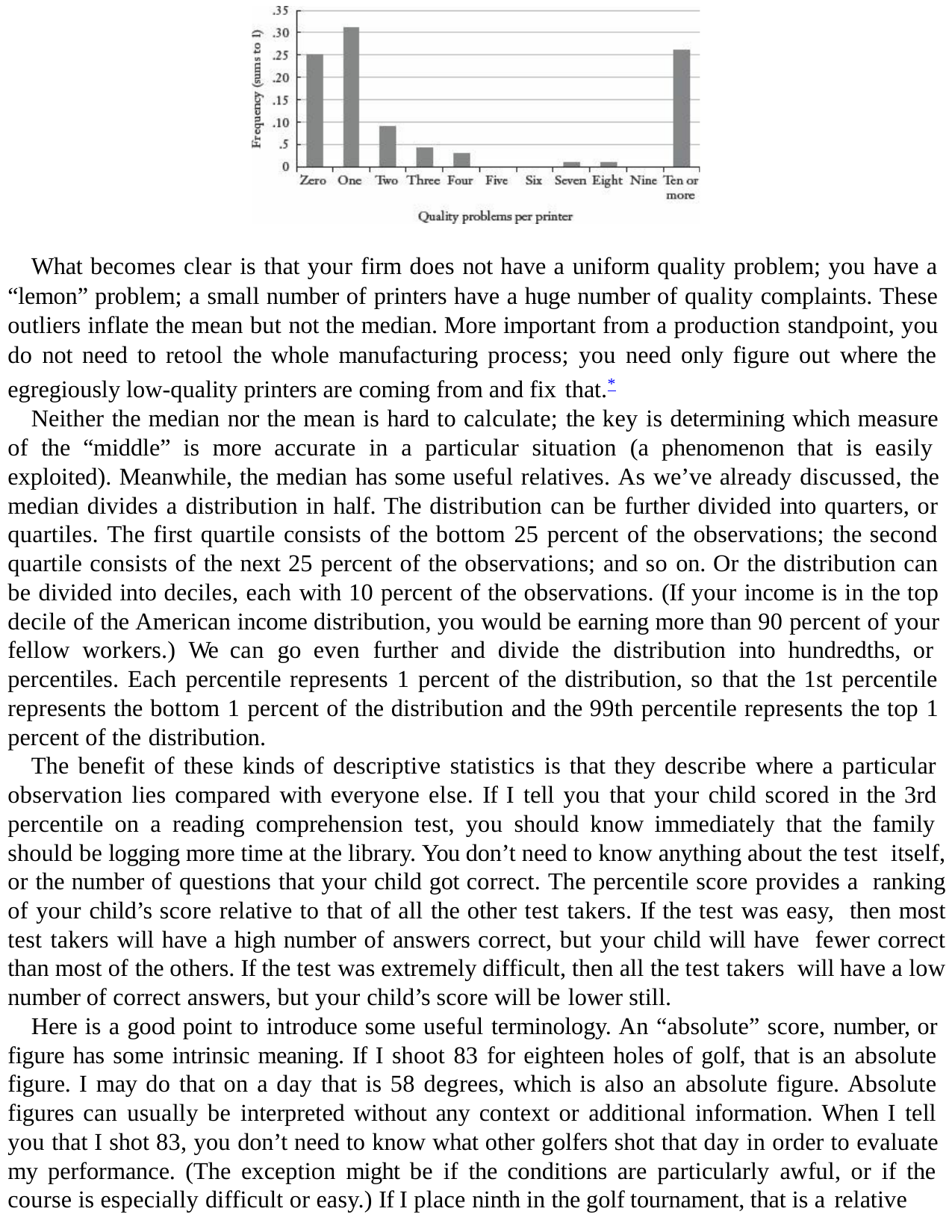

What becomes clear is that your firm does not have a uniform quality problem; you have a  “lemon” problem; a small number of printers have a huge number of quality complaints. These  outliers inflate the mean but not the median. More important from a production standpoint, you  do not need to retool the whole manufacturing process; you need only figure out where the  egregiously low-quality printers are coming from and fix that.*
Neither the median nor the mean is hard to calculate; the key is determining which measure  of the “middle” is more accurate in a particular situation (a phenomenon that is easily  exploited). Meanwhile, the median has some useful relatives. As we’ve already discussed, the  median divides a distribution in half. The distribution can be further divided into quarters, or  quartiles. The first quartile consists of the bottom 25 percent of the observations; the second  quartile consists of the next 25 percent of the observations; and so on. Or the distribution can  be divided into deciles, each with 10 percent of the observations. (If your income is in the top  decile of the American income distribution, you would be earning more than 90 percent of your  fellow workers.) We can go even further and divide the distribution into hundredths, or  percentiles. Each percentile represents 1 percent of the distribution, so that the 1st percentile  represents the bottom 1 percent of the distribution and the 99th percentile represents the top 1  percent of the distribution.
The benefit of these kinds of descriptive statistics is that they describe where a particular  observation lies compared with everyone else. If I tell you that your child scored in the 3rd  percentile on a reading comprehension test, you should know immediately that the family  should be logging more time at the library. You don’t need to know anything about the test  itself, or the number of questions that your child got correct. The percentile score provides a  ranking of your child’s score relative to that of all the other test takers. If the test was easy,  then most test takers will have a high number of answers correct, but your child will have  fewer correct than most of the others. If the test was extremely difficult, then all the test takers  will have a low number of correct answers, but your child’s score will be lower still.
Here is a good point to introduce some useful terminology. An “absolute” score, number, or  figure has some intrinsic meaning. If I shoot 83 for eighteen holes of golf, that is an absolute  figure. I may do that on a day that is 58 degrees, which is also an absolute figure. Absolute  figures can usually be interpreted without any context or additional information. When I tell  you that I shot 83, you don’t need to know what other golfers shot that day in order to evaluate  my performance. (The exception might be if the conditions are particularly awful, or if the  course is especially difficult or easy.) If I place ninth in the golf tournament, that is a relative